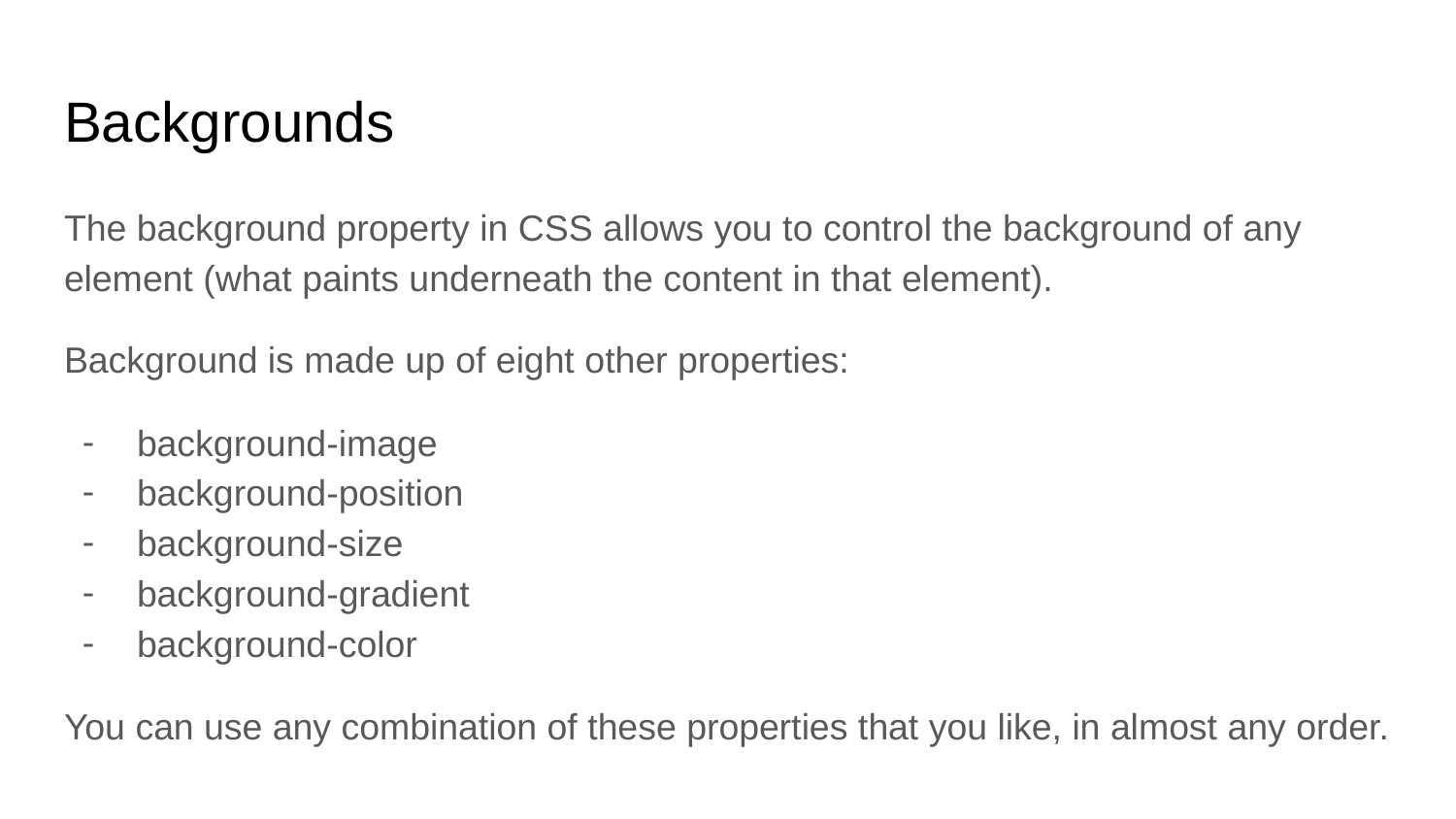

# Backgrounds
The background property in CSS allows you to control the background of any element (what paints underneath the content in that element).
Background is made up of eight other properties:
background-image
background-position
background-size
background-gradient
background-color
You can use any combination of these properties that you like, in almost any order.